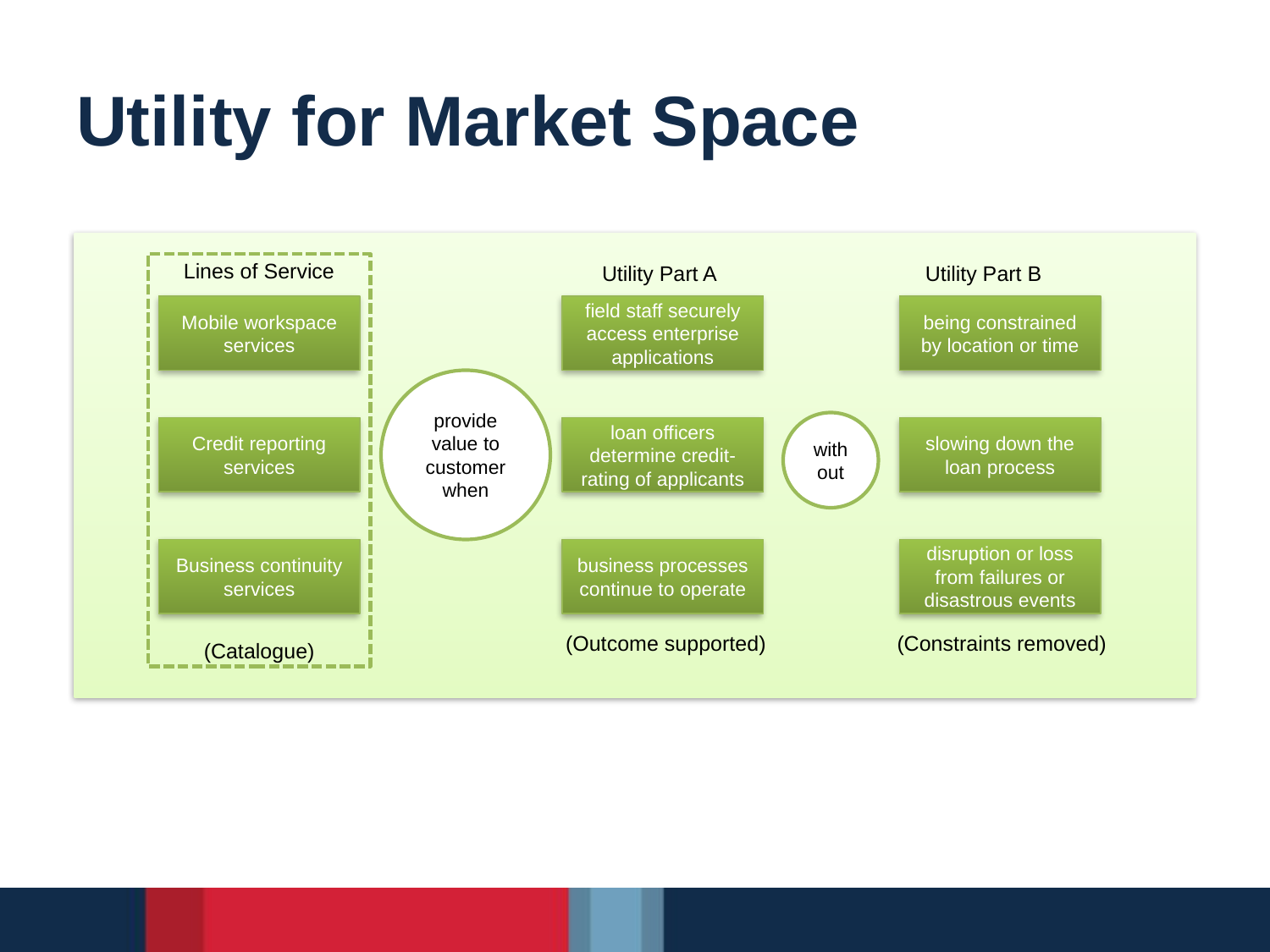

# Utility for Market Space

Lines of Service

(Catalogue)
Utility Part A
Utility Part B
Mobile workspace services
field staff securely access enterprise applications
being constrained by location or time
provide value to customer when
without
Credit reporting services
loan officers determine credit-rating of applicants
slowing down the loan process
Business continuity services
business processes continue to operate
disruption or loss from failures or disastrous events
(Outcome supported)
(Constraints removed)